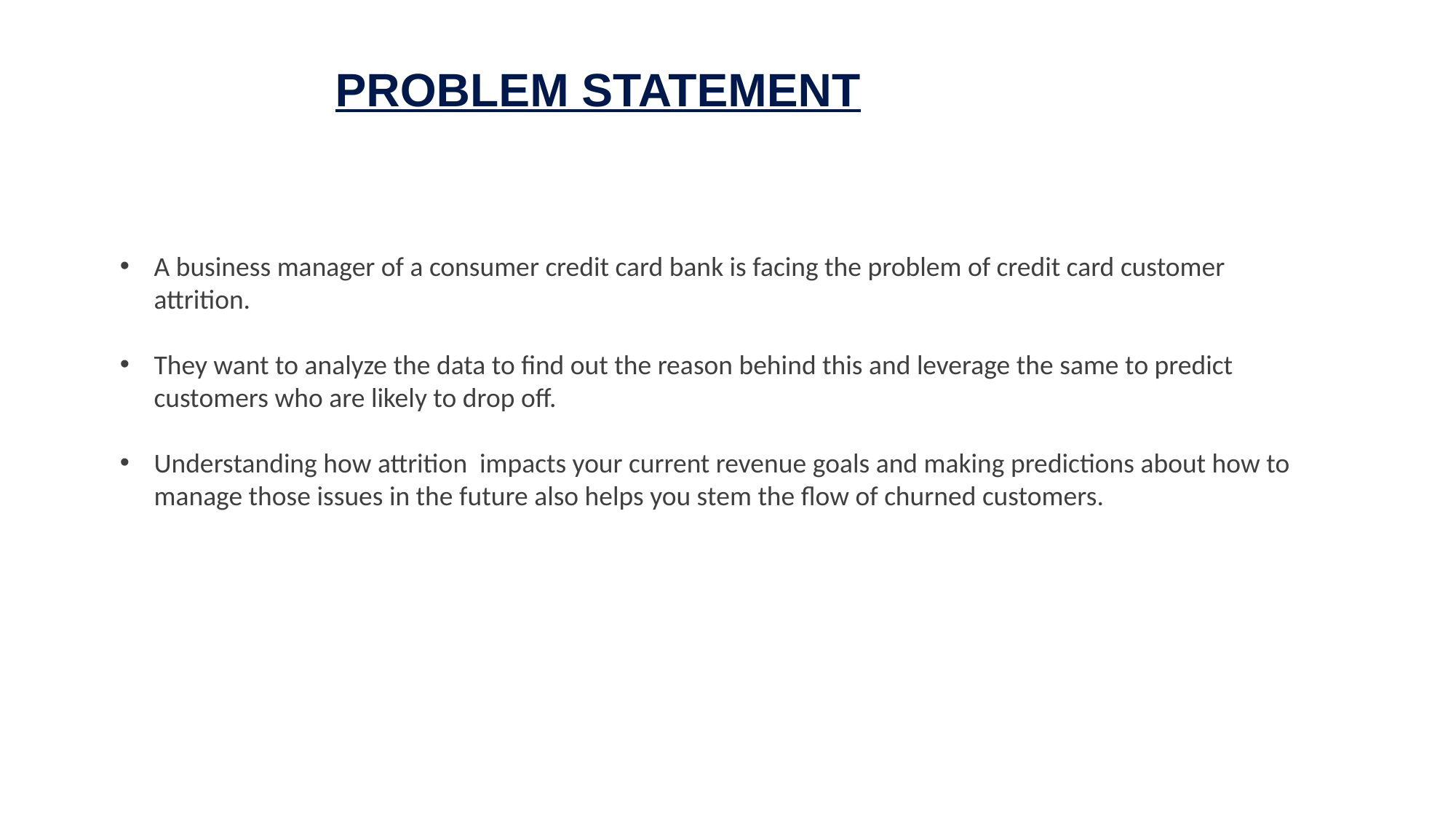

# PROBLEM STATEMENT
A business manager of a consumer credit card bank is facing the problem of credit card customer attrition.

They want to analyze the data to find out the reason behind this and leverage the same to predict customers who are likely to drop off.

Understanding how attrition  impacts your current revenue goals and making predictions about how to manage those issues in the future also helps you stem the flow of churned customers.